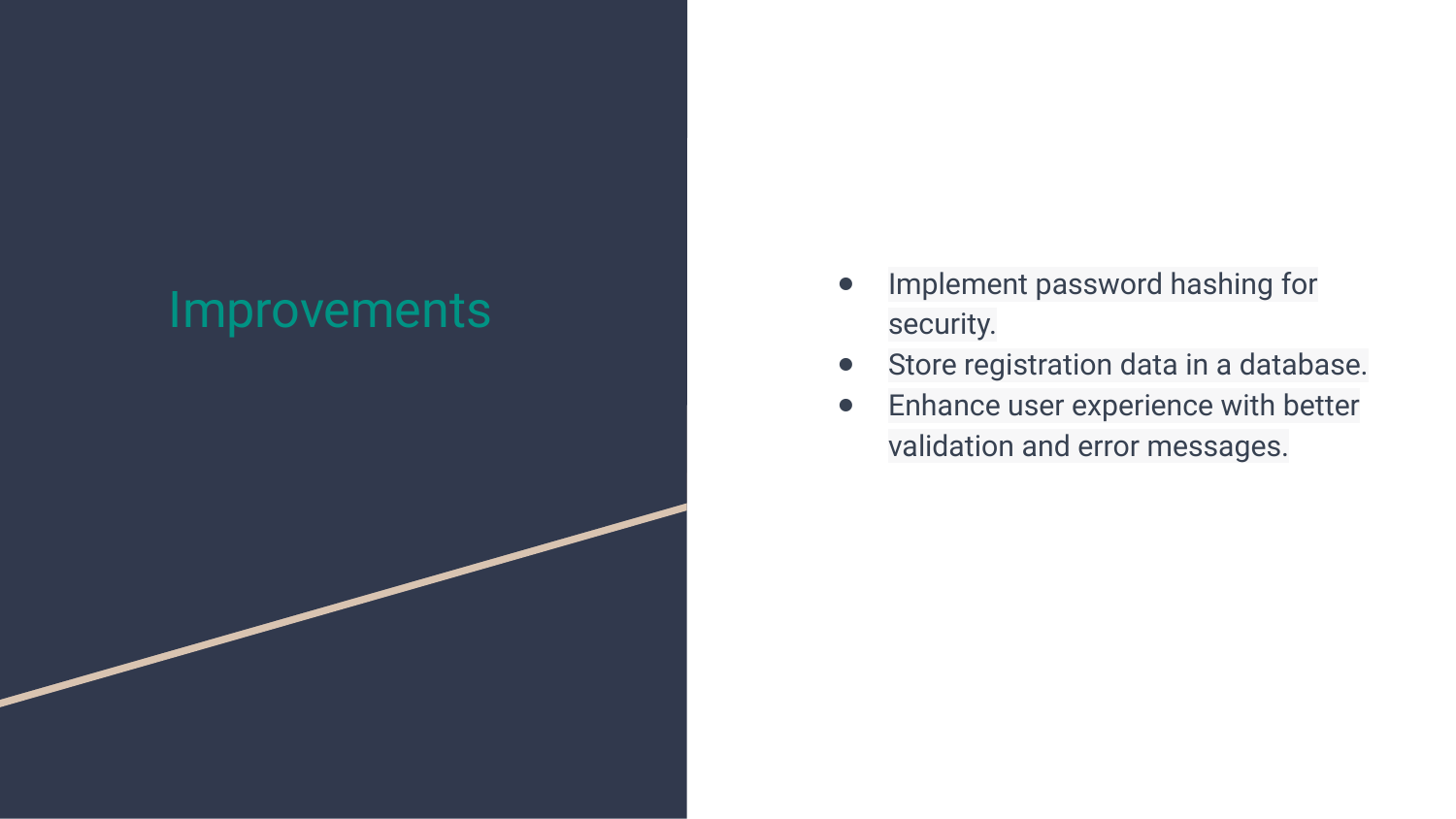

Implement password hashing for security.
Store registration data in a database.
Enhance user experience with better validation and error messages.

# Improvements